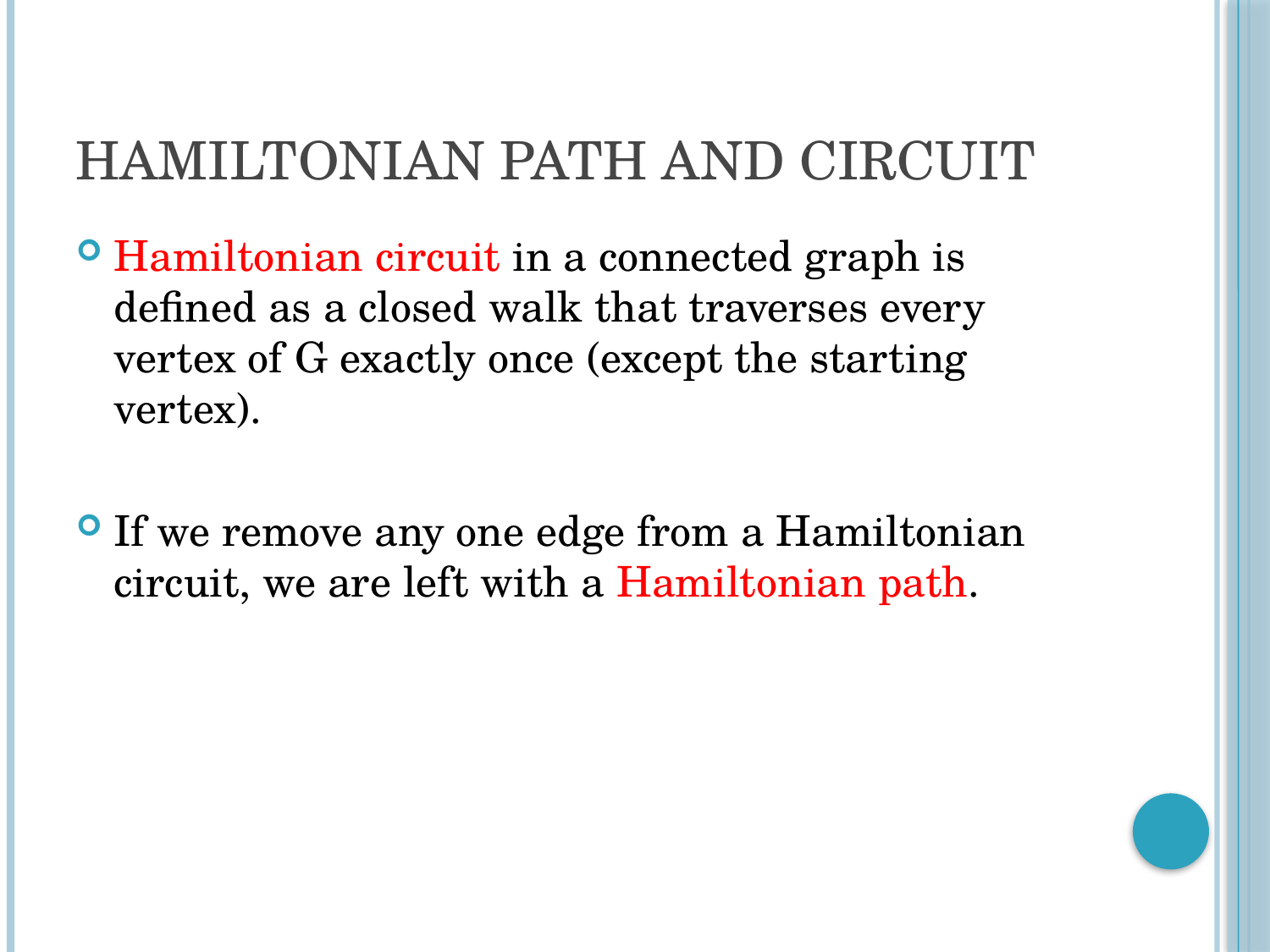

# Hamiltonian Path and Circuit
Hamiltonian circuit in a connected graph is defined as a closed walk that traverses every vertex of G exactly once (except the starting vertex).

If we remove any one edge from a Hamiltonian circuit, we are left with a Hamiltonian path.